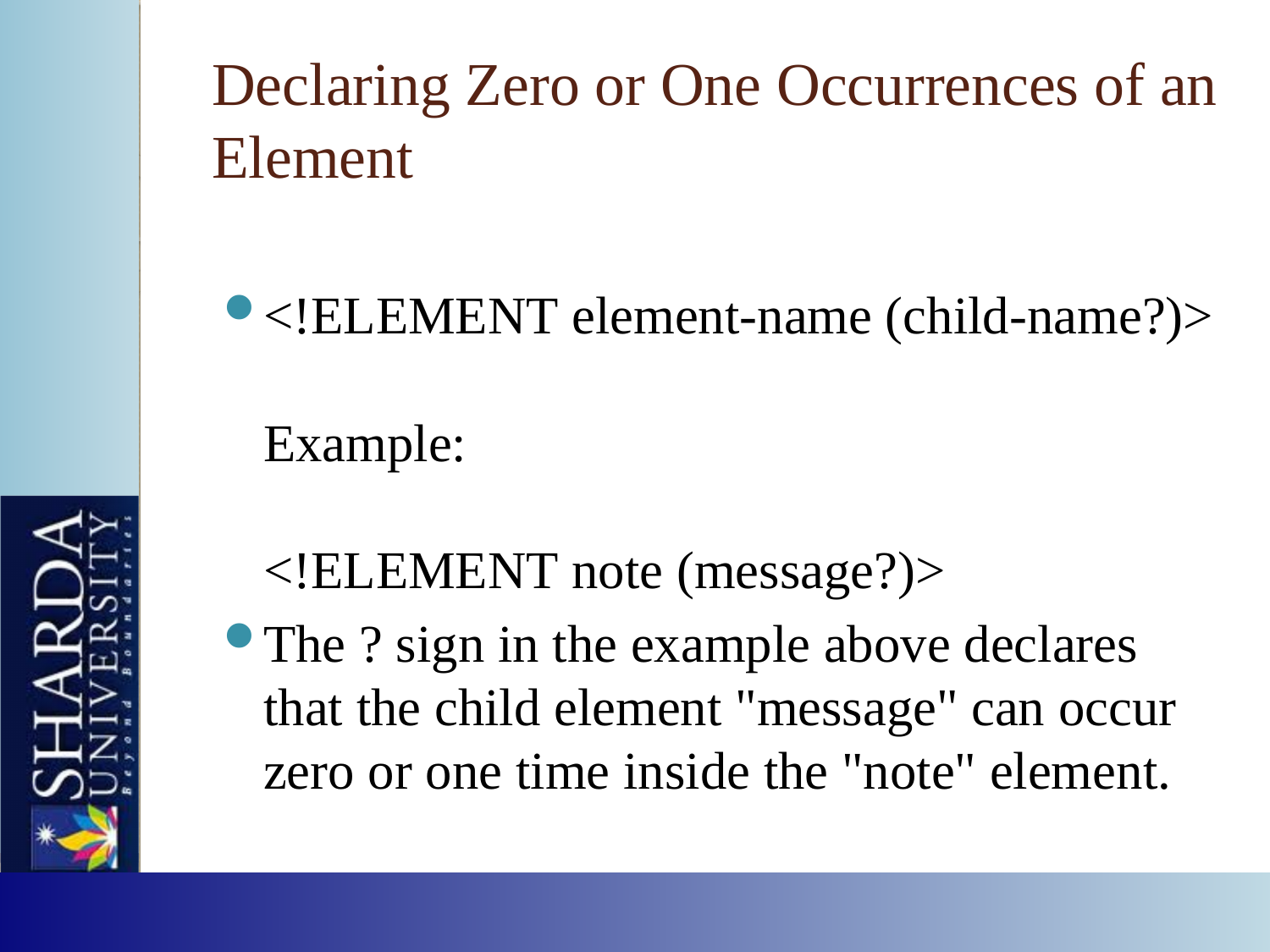

# Declaring Zero or One Occurrences of an Element

<!ELEMENT element-name (child-name?)>
Example:
<!ELEMENT note (message?)>
The ? sign in the example above declares that the child element "message" can occur zero or one time inside the "note" element.